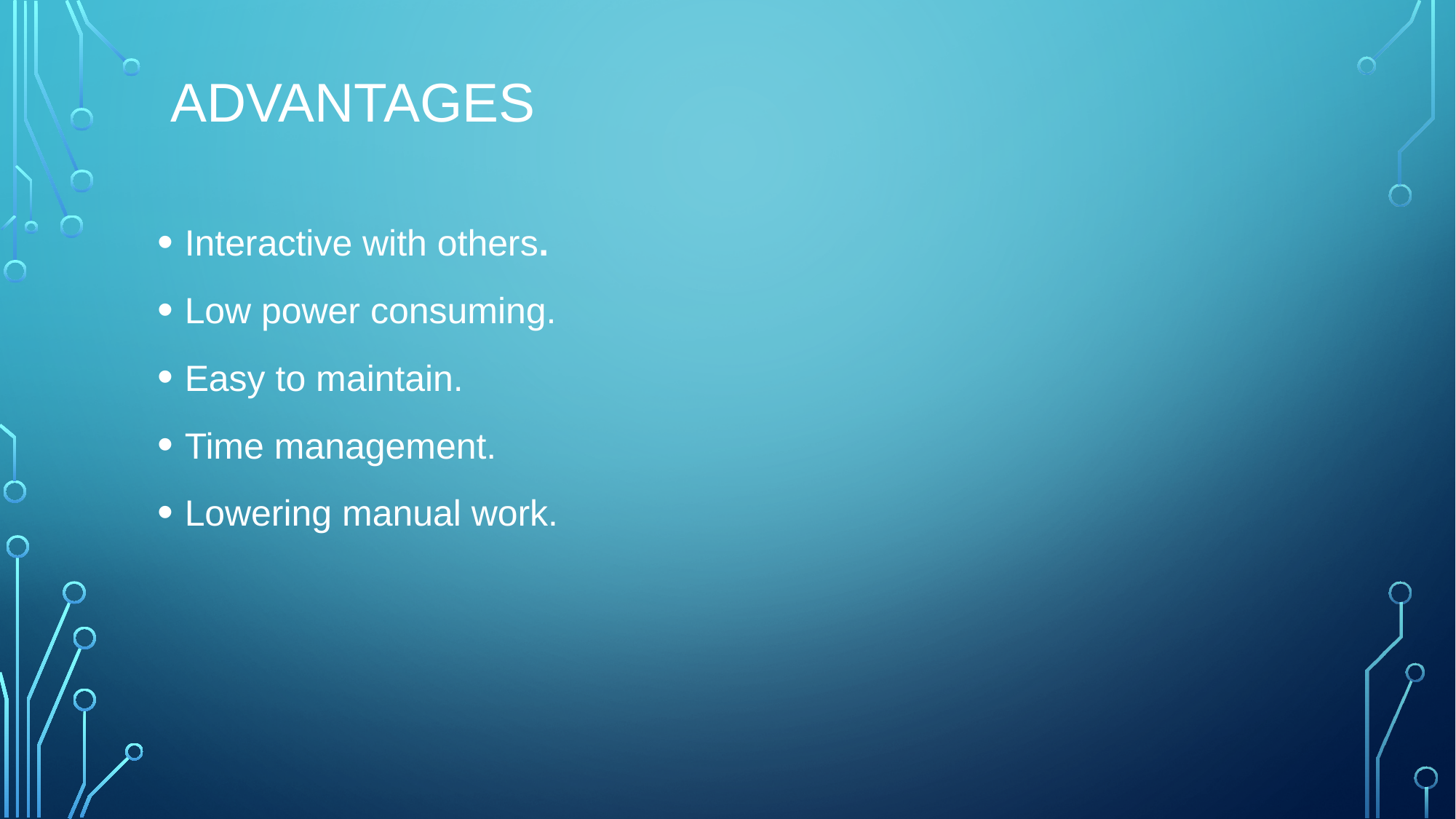

# advantages
Interactive with others.
Low power consuming.
Easy to maintain.
Time management.
Lowering manual work.